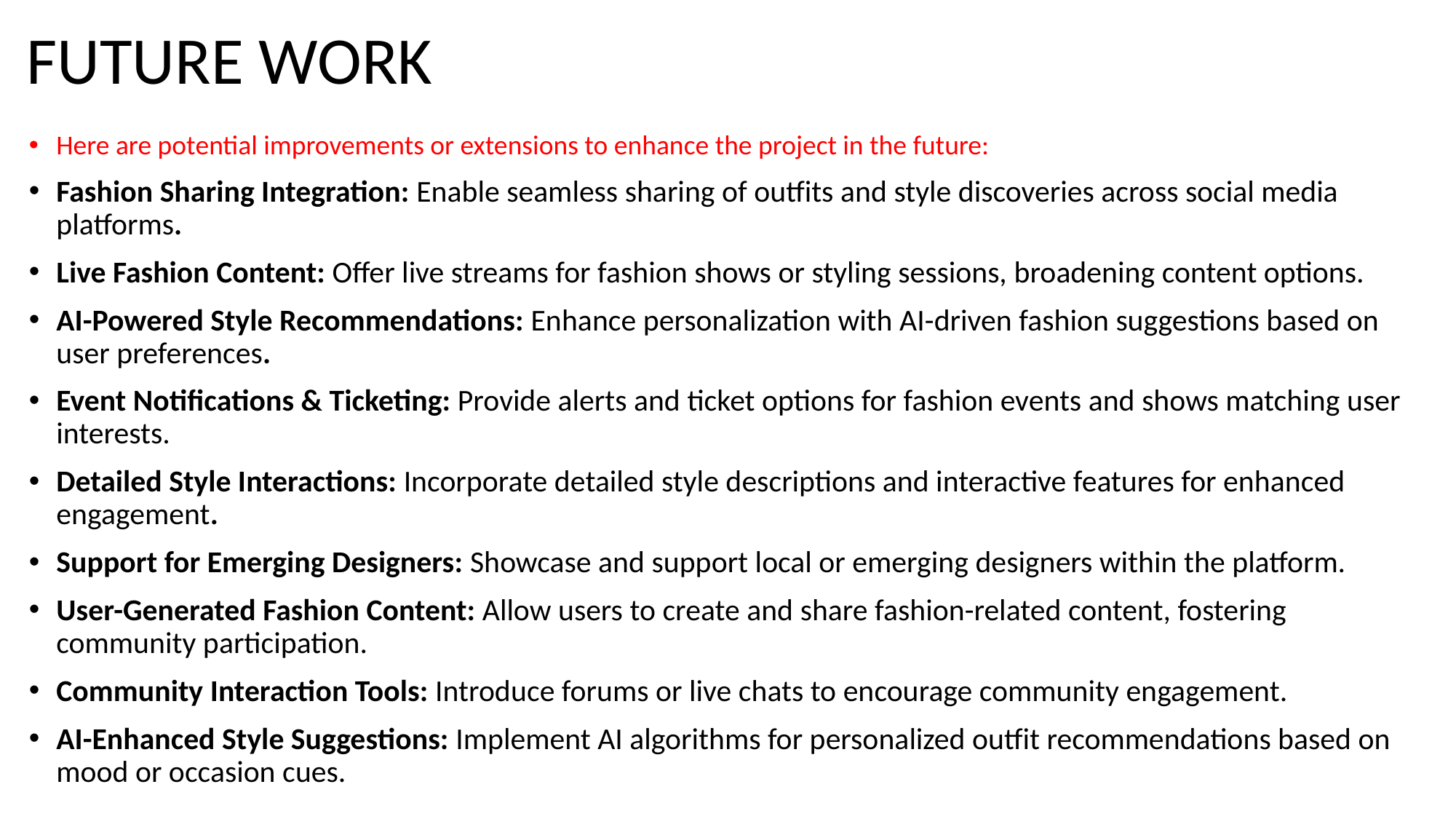

# FUTURE WORK
Here are potential improvements or extensions to enhance the project in the future:
Fashion Sharing Integration: Enable seamless sharing of outfits and style discoveries across social media platforms.
Live Fashion Content: Offer live streams for fashion shows or styling sessions, broadening content options.
AI-Powered Style Recommendations: Enhance personalization with AI-driven fashion suggestions based on user preferences.
Event Notifications & Ticketing: Provide alerts and ticket options for fashion events and shows matching user interests.
Detailed Style Interactions: Incorporate detailed style descriptions and interactive features for enhanced engagement.
Support for Emerging Designers: Showcase and support local or emerging designers within the platform.
User-Generated Fashion Content: Allow users to create and share fashion-related content, fostering community participation.
Community Interaction Tools: Introduce forums or live chats to encourage community engagement.
AI-Enhanced Style Suggestions: Implement AI algorithms for personalized outfit recommendations based on mood or occasion cues.